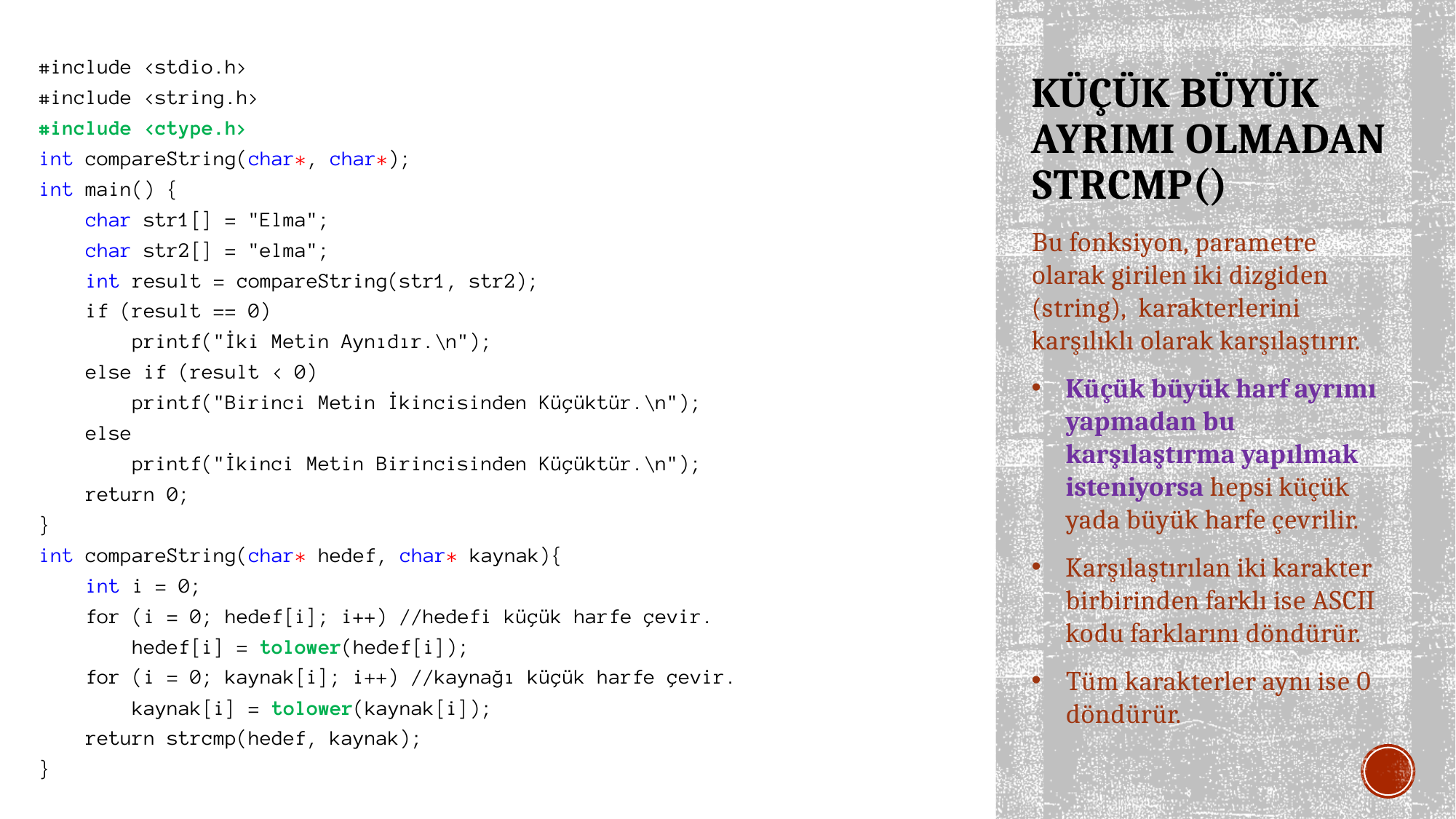

#include <stdio.h>
#include <string.h>
#include <ctype.h>
int compareString(char*, char*);
int main() {
    char str1[] = "Elma";
    char str2[] = "elma";
    int result = compareString(str1, str2);
    if (result == 0)
        printf("İki Metin Aynıdır.\n");
    else if (result < 0)
        printf("Birinci Metin İkincisinden Küçüktür.\n");
    else
        printf("İkinci Metin Birincisinden Küçüktür.\n");
    return 0;
}
int compareString(char* hedef, char* kaynak){
    int i = 0;
    for (i = 0; hedef[i]; i++) //hedefi küçük harfe çevir.
        hedef[i] = tolower(hedef[i]);
    for (i = 0; kaynak[i]; i++) //kaynağı küçük harfe çevir.
        kaynak[i] = tolower(kaynak[i]);
    return strcmp(hedef, kaynak);
}
# KÜÇÜK BÜYÜK AYRIMI OLMADAN STRCMP()
Bu fonksiyon, parametre olarak girilen iki dizgiden (string),  karakterlerini karşılıklı olarak karşılaştırır.
Küçük büyük harf ayrımı yapmadan bu karşılaştırma yapılmak isteniyorsa hepsi küçük yada büyük harfe çevrilir.
Karşılaştırılan iki karakter birbirinden farklı ise ASCII kodu farklarını döndürür.
Tüm karakterler aynı ise 0 döndürür.